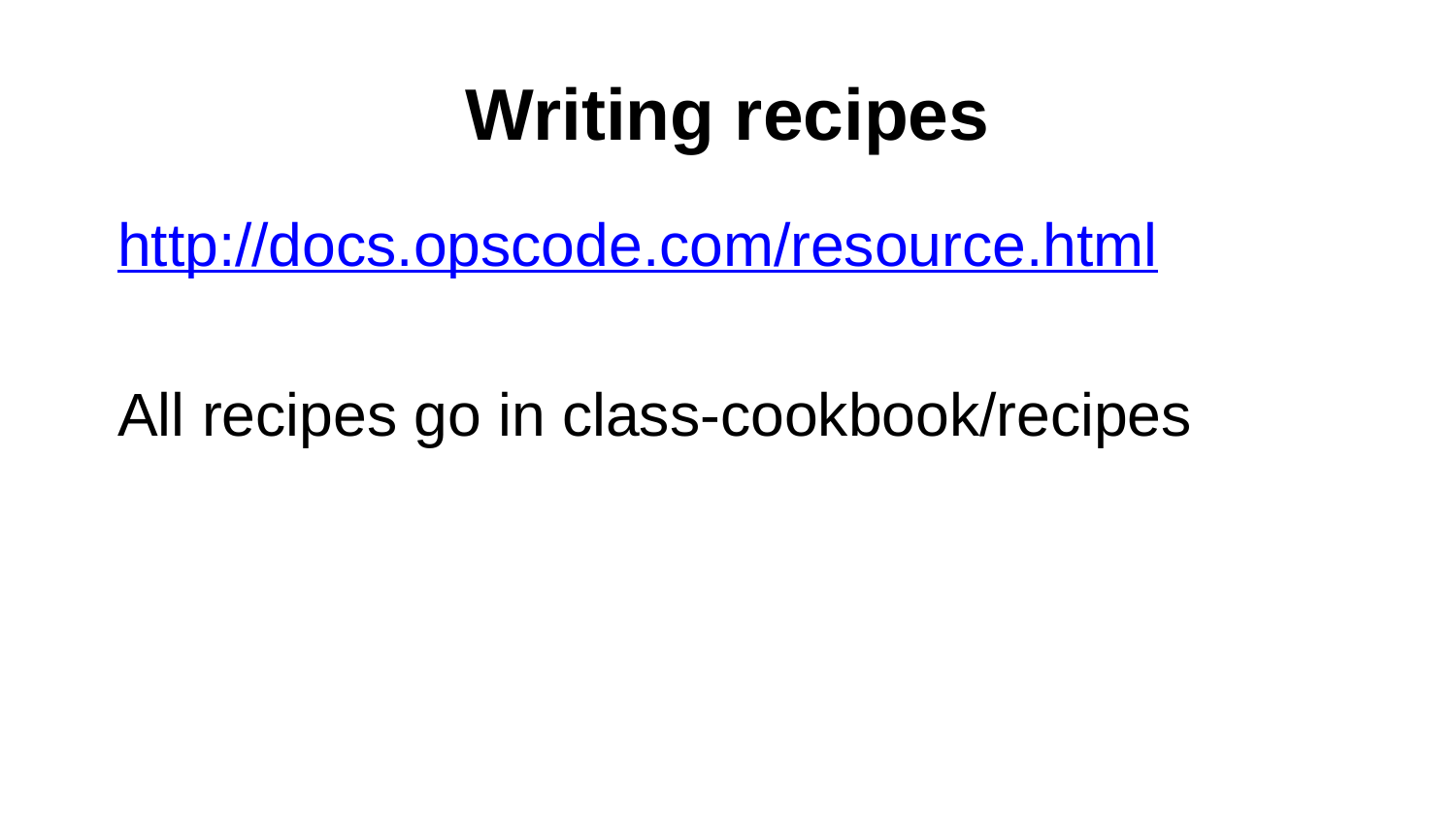

# Writing recipes
http://docs.opscode.com/resource.html

All recipes go in class-cookbook/recipes